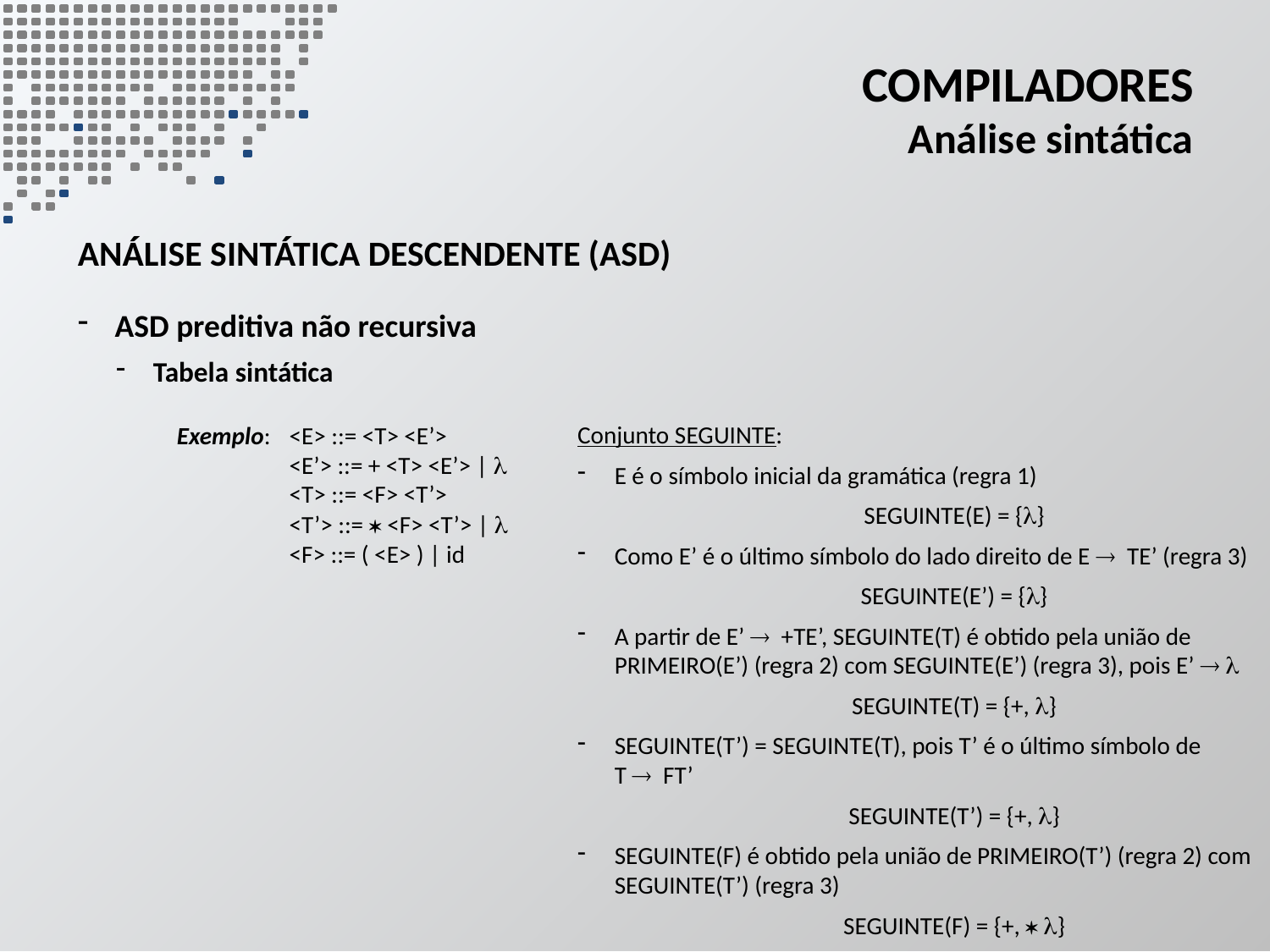

# Compiladores Análise sintática
análise sintática descendente (ASD)
ASD preditiva não recursiva
Tabela sintática
Exemplo: 	<E> ::= <T> <E’>
<E’> ::= + <T> <E’> | λ
<T> ::= <F> <T’>
<T’> ::= ∗ <F> <T’> | λ
<F> ::= ( <E> ) | id

Conjunto SEGUINTE:
E é o símbolo inicial da gramática (regra 1)
SEGUINTE(E) = {λ}
Como E’ é o último símbolo do lado direito de E →  TE’ (regra 3)
SEGUINTE(E’) = {λ}
A partir de E’ →  +TE’, SEGUINTE(T) é obtido pela união de PRIMEIRO(E’) (regra 2) com SEGUINTE(E’) (regra 3), pois E’ → λ
SEGUINTE(T) = {+, λ}
SEGUINTE(T’) = SEGUINTE(T), pois T’ é o último símbolo de
T →  FT’
SEGUINTE(T’) = {+, λ}
SEGUINTE(F) é obtido pela união de PRIMEIRO(T’) (regra 2) com SEGUINTE(T’) (regra 3)
SEGUINTE(F) = {+, ∗ λ}